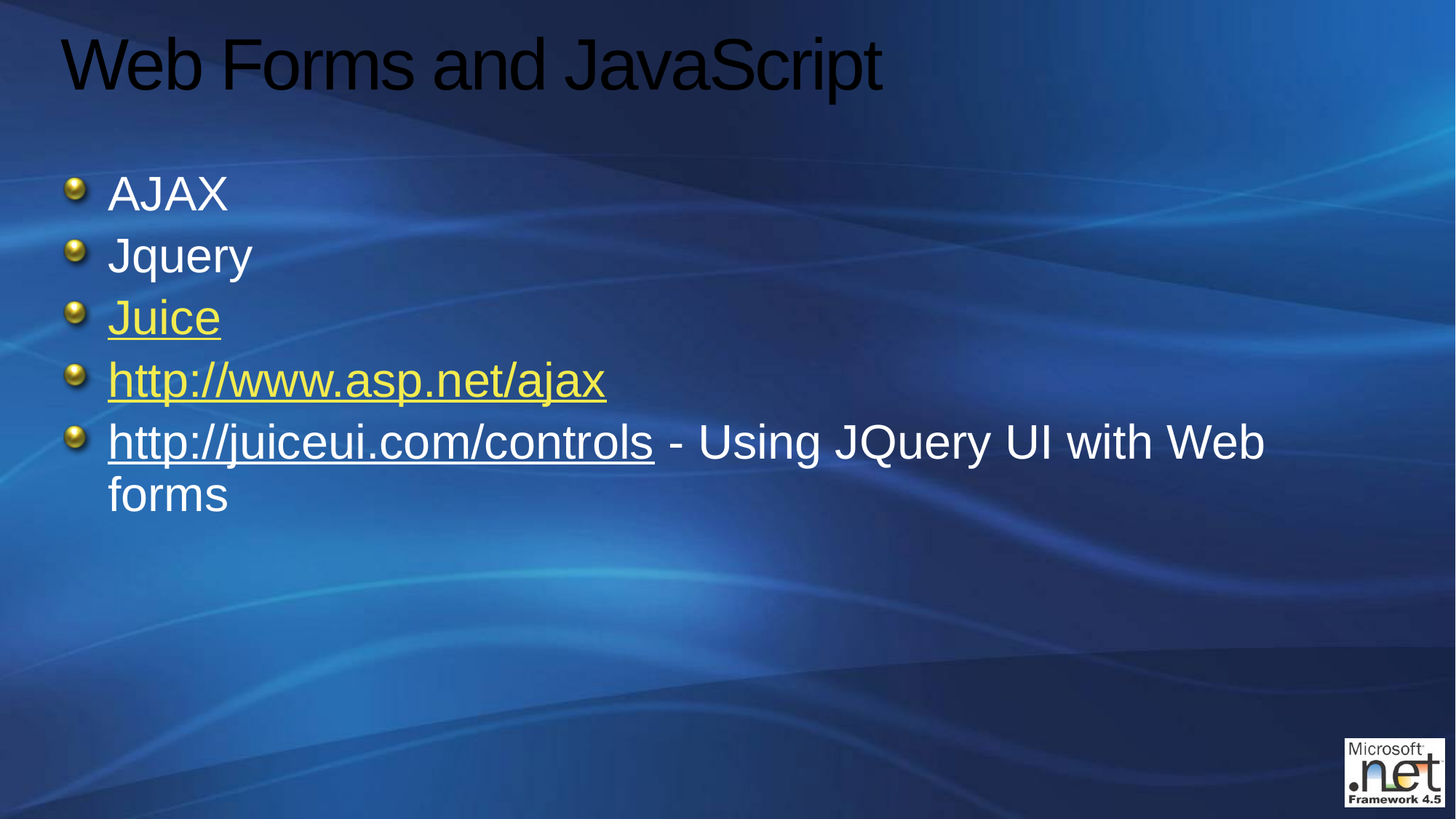

# Web Forms and JavaScript
AJAX
Jquery
Juice
http://www.asp.net/ajax
http://juiceui.com/controls - Using JQuery UI with Web forms